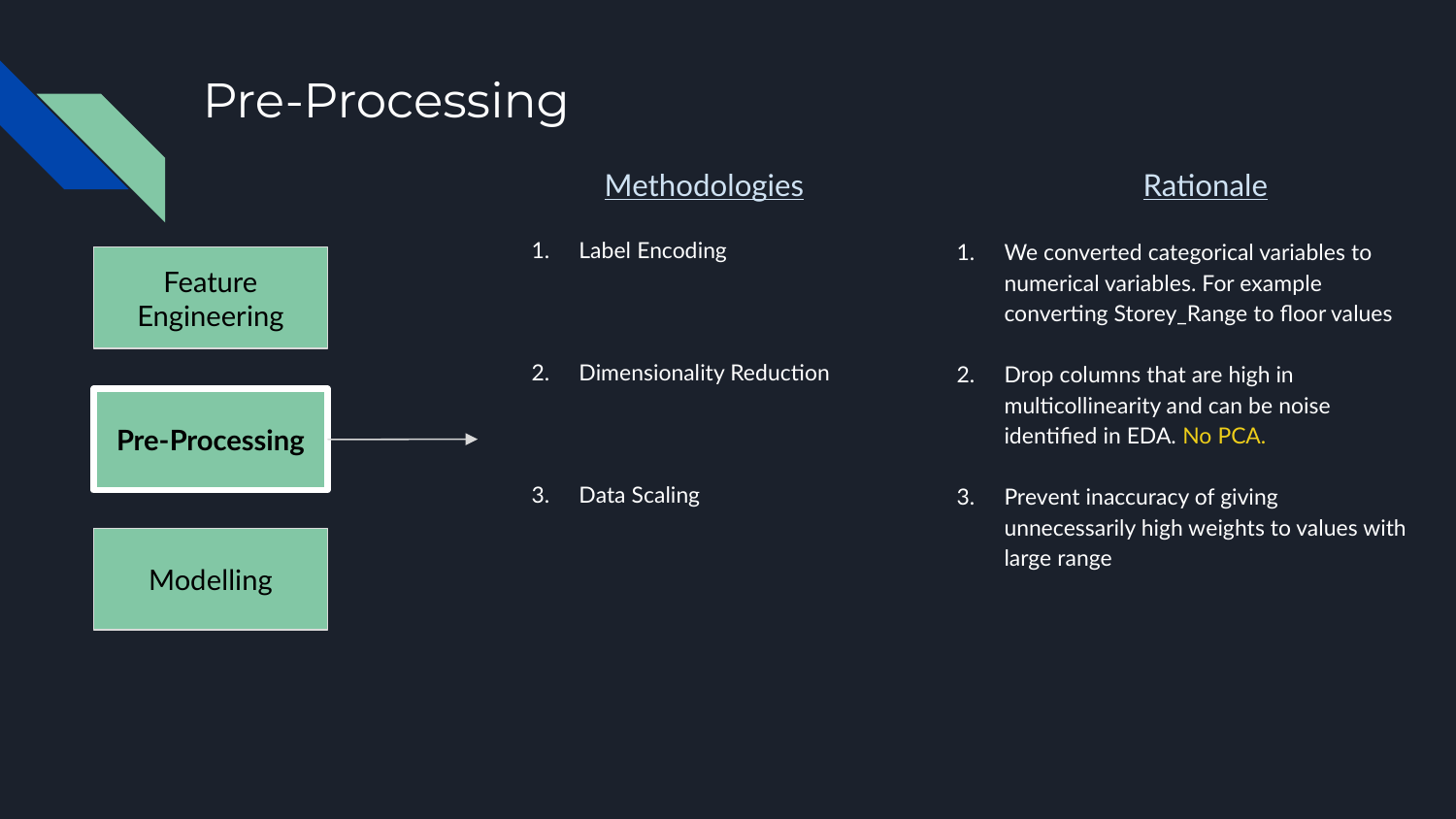

# Pre-Processing
Methodologies
Rationale
Label Encoding

Dimensionality Reduction

Data Scaling

We converted categorical variables to numerical variables. For example converting Storey_Range to floor values

Drop columns that are high in multicollinearity and can be noise identified in EDA. No PCA.

Prevent inaccuracy of giving unnecessarily high weights to values with large range

Feature Engineering
Pre-Processing
Modelling